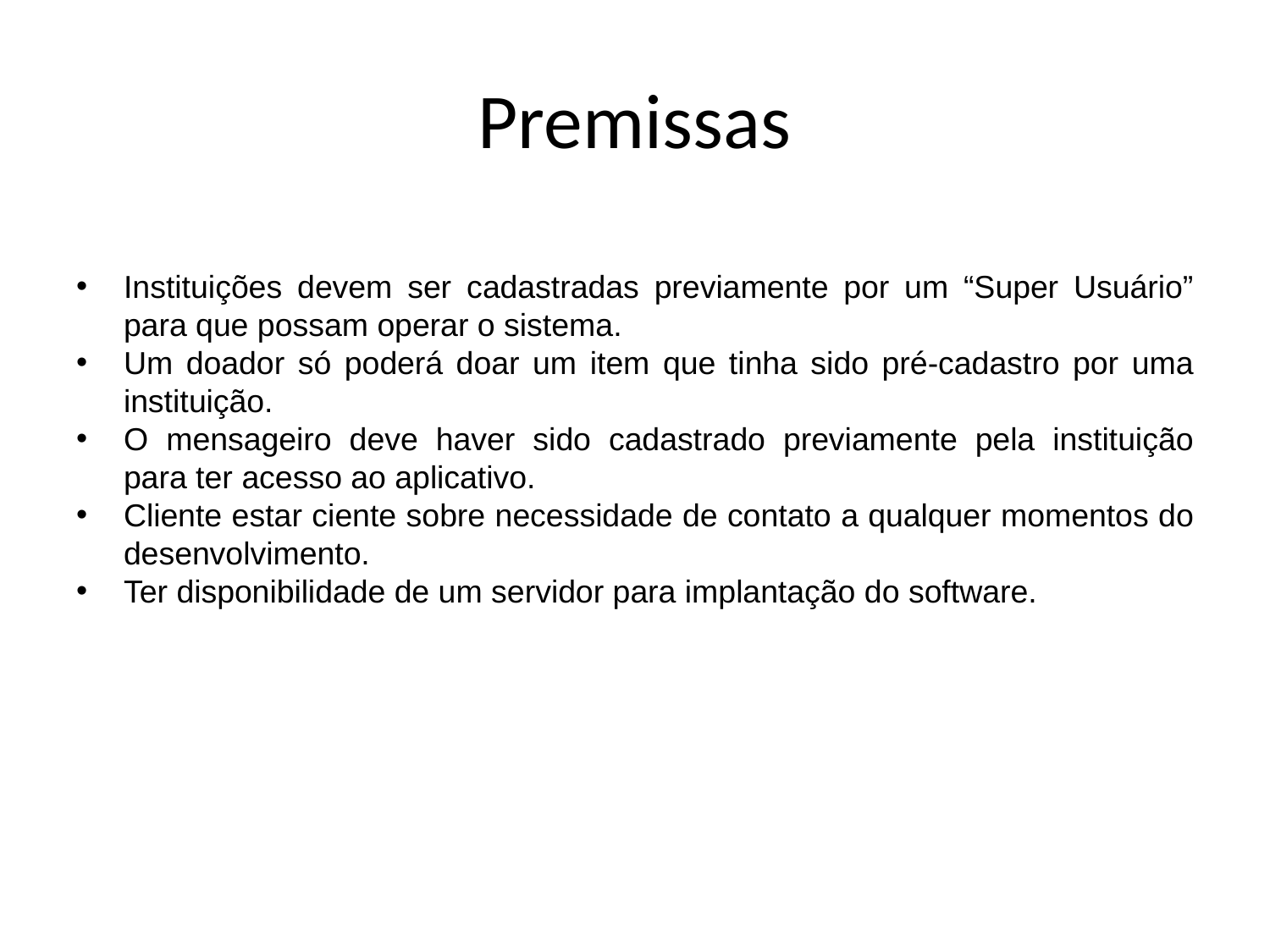

Premissas

Instituições devem ser cadastradas previamente por um “Super Usuário” para que possam operar o sistema.
Um doador só poderá doar um item que tinha sido pré-cadastro por uma instituição.
O mensageiro deve haver sido cadastrado previamente pela instituição para ter acesso ao aplicativo.
Cliente estar ciente sobre necessidade de contato a qualquer momentos do desenvolvimento.
Ter disponibilidade de um servidor para implantação do software.